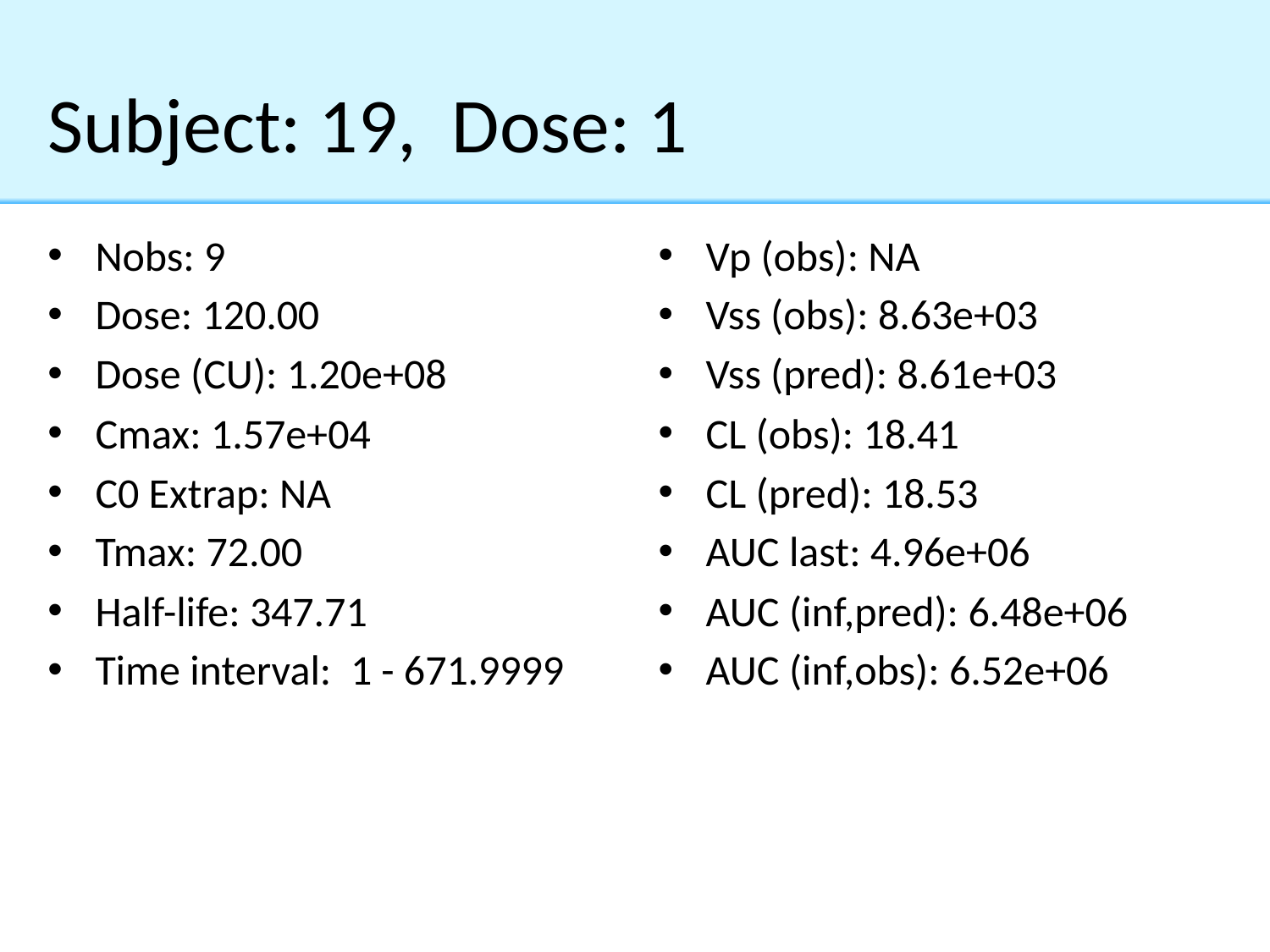

# Subject: 19,  Dose: 1
Nobs: 9
Dose: 120.00
Dose (CU): 1.20e+08
Cmax: 1.57e+04
C0 Extrap: NA
Tmax: 72.00
Half-life: 347.71
Time interval:  1 - 671.9999
Vp (obs): NA
Vss (obs): 8.63e+03
Vss (pred): 8.61e+03
CL (obs): 18.41
CL (pred): 18.53
AUC last: 4.96e+06
AUC (inf,pred): 6.48e+06
AUC (inf,obs): 6.52e+06